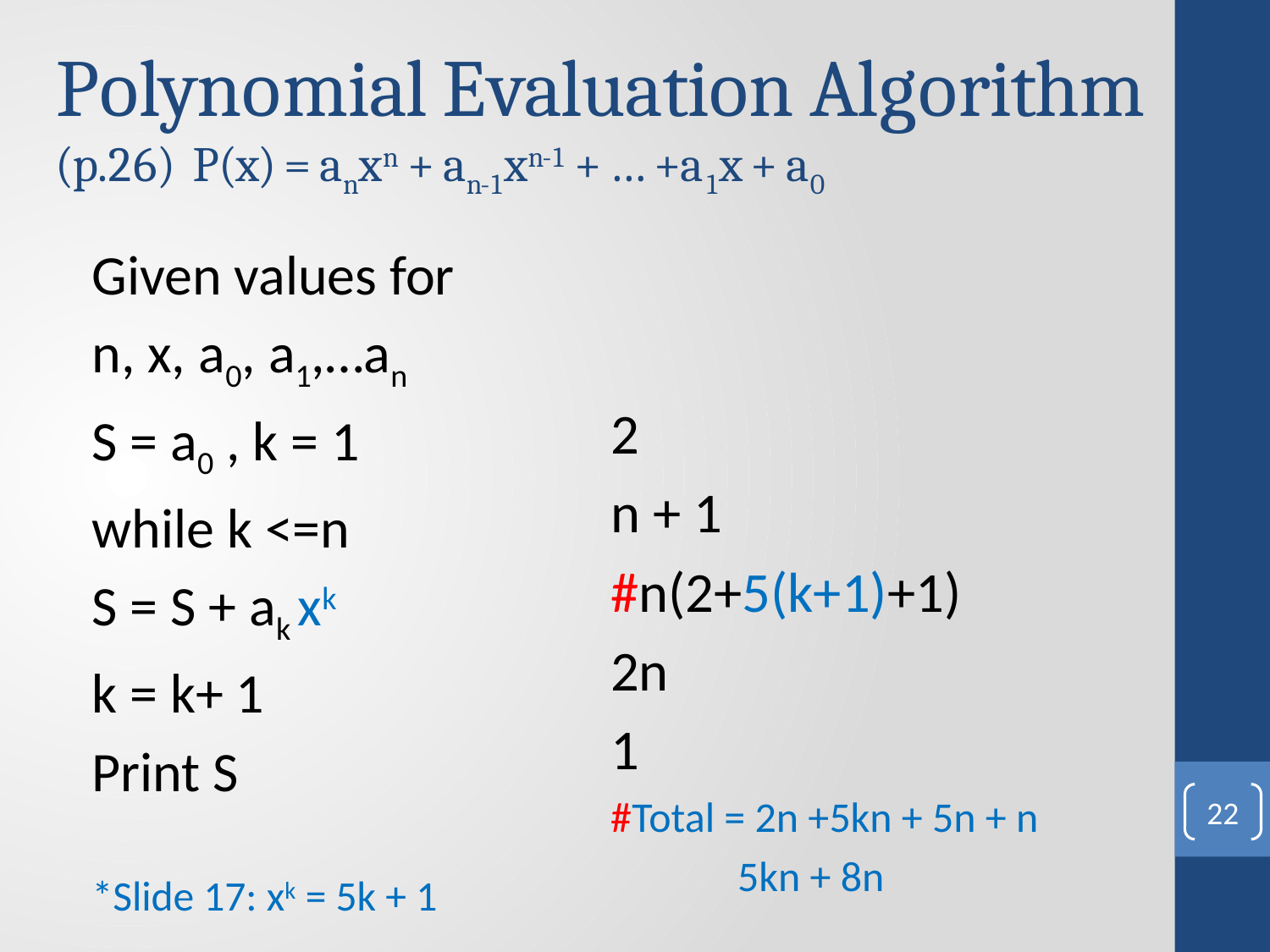

# Polynomial Evaluation Algorithm (p.26)  P(x) = anxn + an-1xn-1 + … +a1x + a0
Given values for
	n, x, a0, a1,…an
S = a0 , k = 1
while k <=n
	S = S + ak xk
	k = k+ 1
Print S

*Slide 17: xk = 5k + 1

2
n + 1
#n(2+5(k+1)+1)
2n
1
#Total = 2n +5kn + 5n + n
	5kn + 8n
22